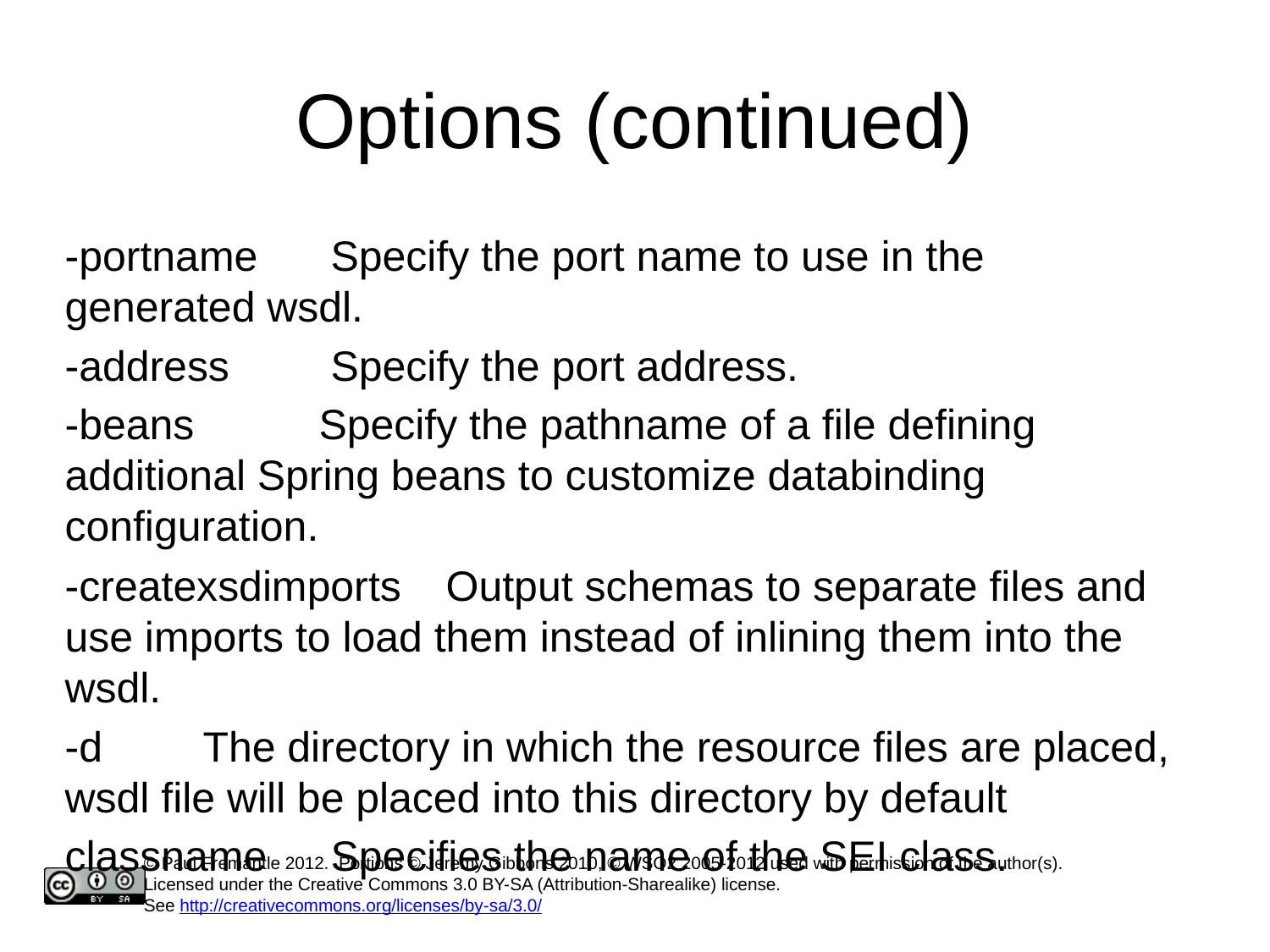

# Options (continued)
-portname	 Specify the port name to use in the generated wsdl.
-address	 Specify the port address.
-beans	Specify the pathname of a file defining additional Spring beans to customize databinding configuration.
-createxsdimports	Output schemas to separate files and use imports to load them instead of inlining them into the wsdl.
-d	 The directory in which the resource files are placed, wsdl file will be placed into this directory by default
classname	 Specifies the name of the SEI class.